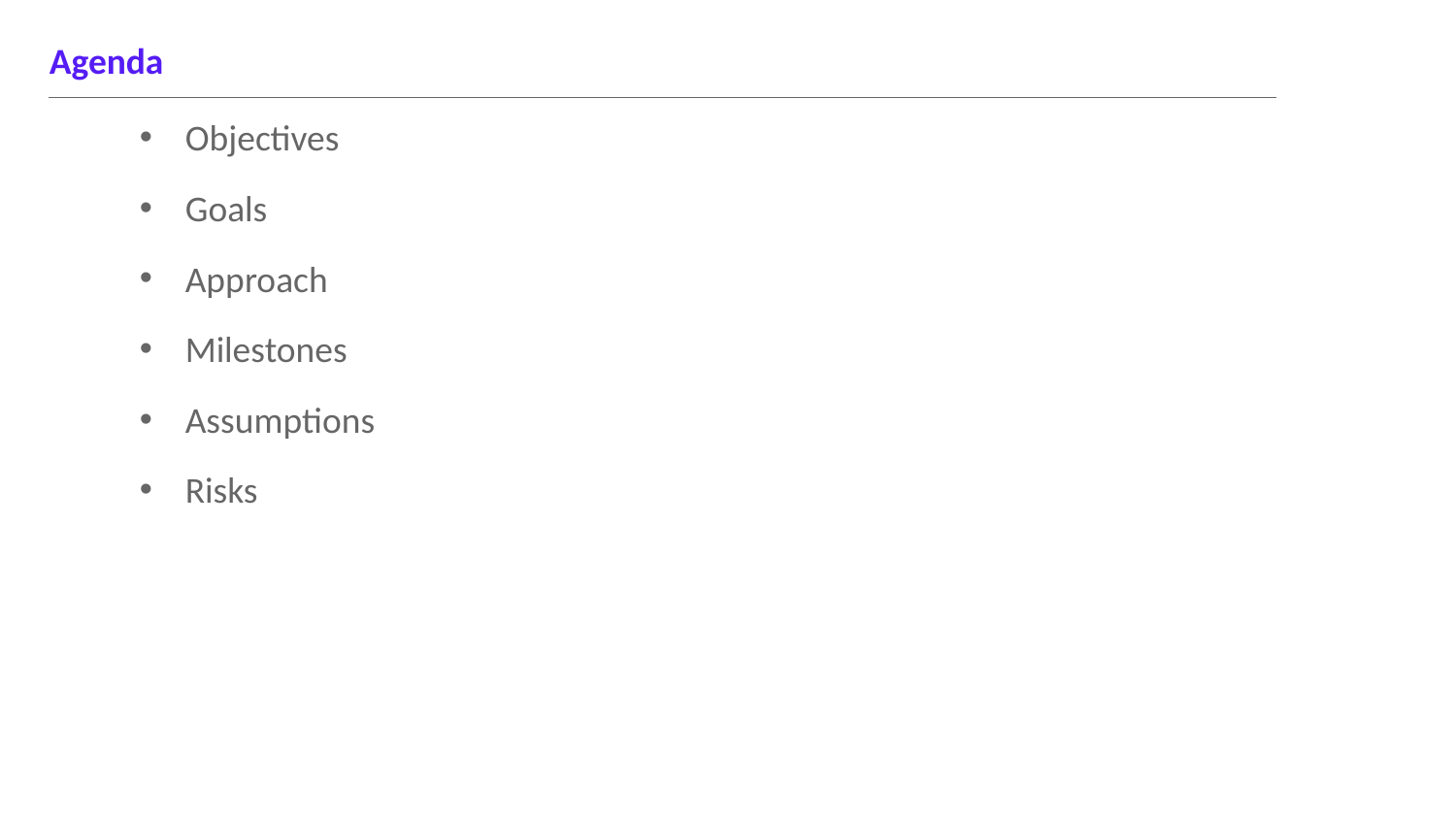

Agenda
Objectives
Goals
Approach
Milestones
Assumptions
Risks